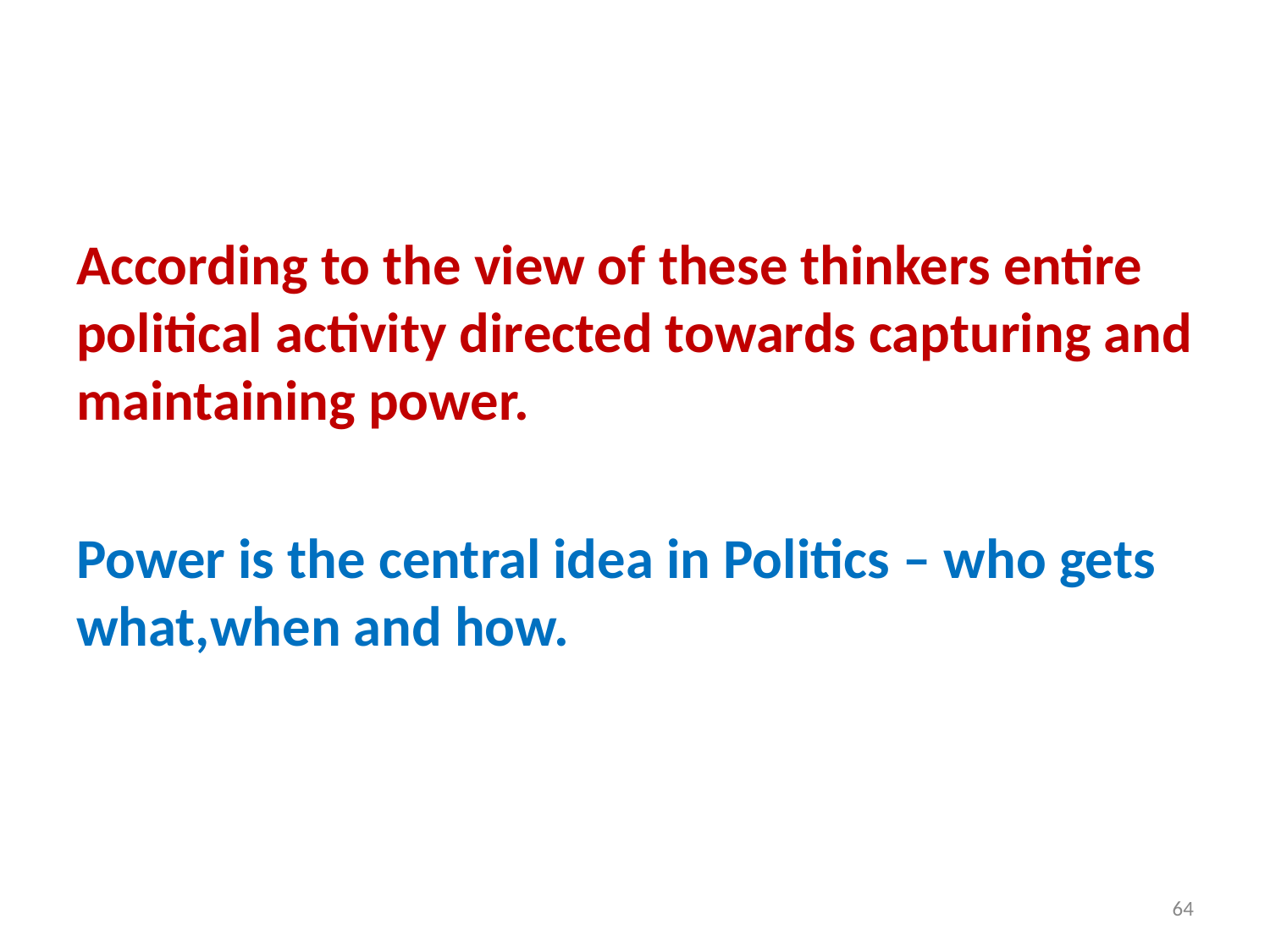

#
According to the view of these thinkers entire political activity directed towards capturing and maintaining power.

Power is the central idea in Politics – who gets what,when and how.

64